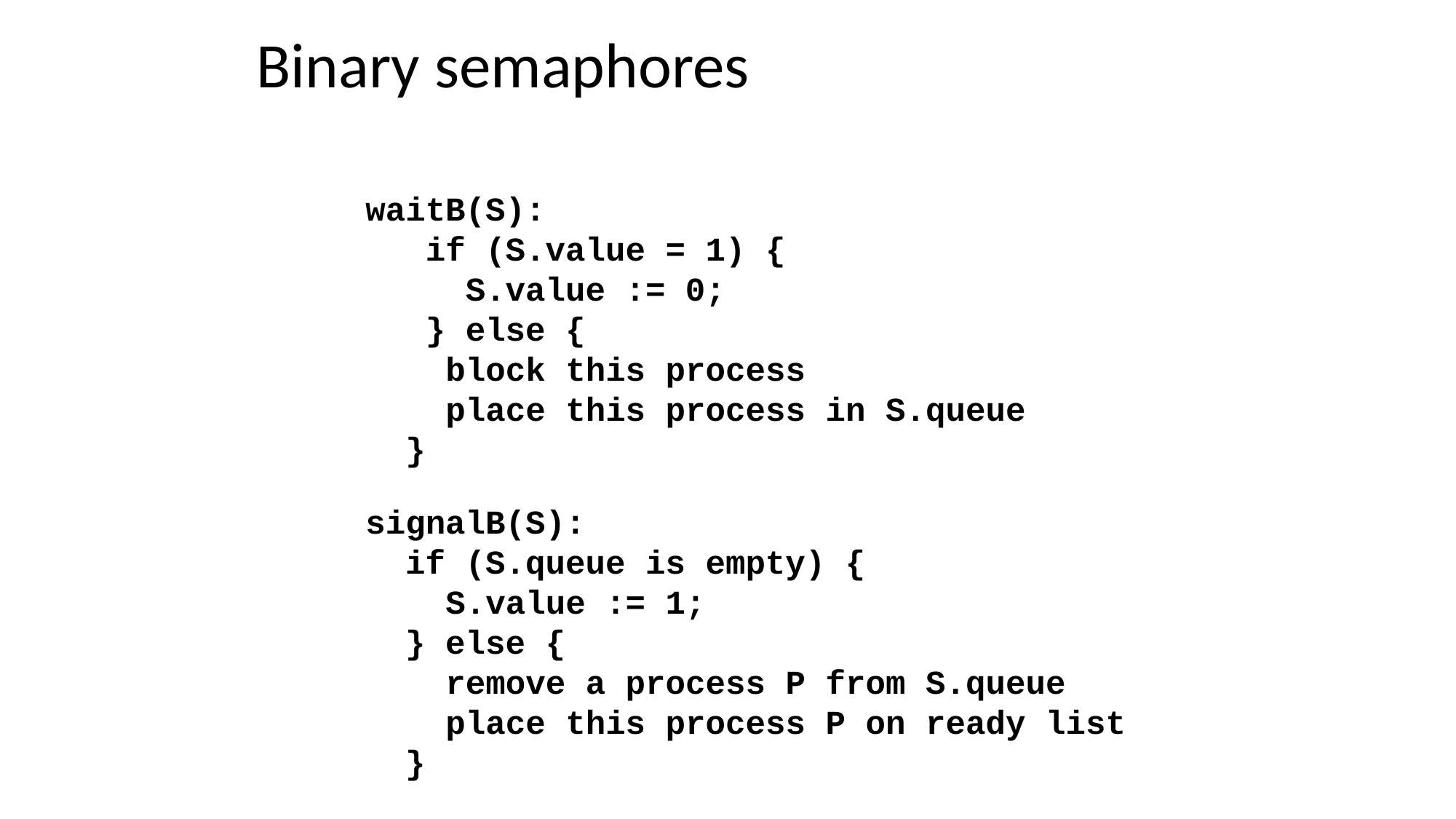

# Binary semaphores
waitB(S):
   if (S.value = 1) {
     S.value := 0;
   } else {
    block this process
    place this process in S.queue
  }

signalB(S):
  if (S.queue is empty) {
    S.value := 1;
  } else {
    remove a process P from S.queue
    place this process P on ready list
  }